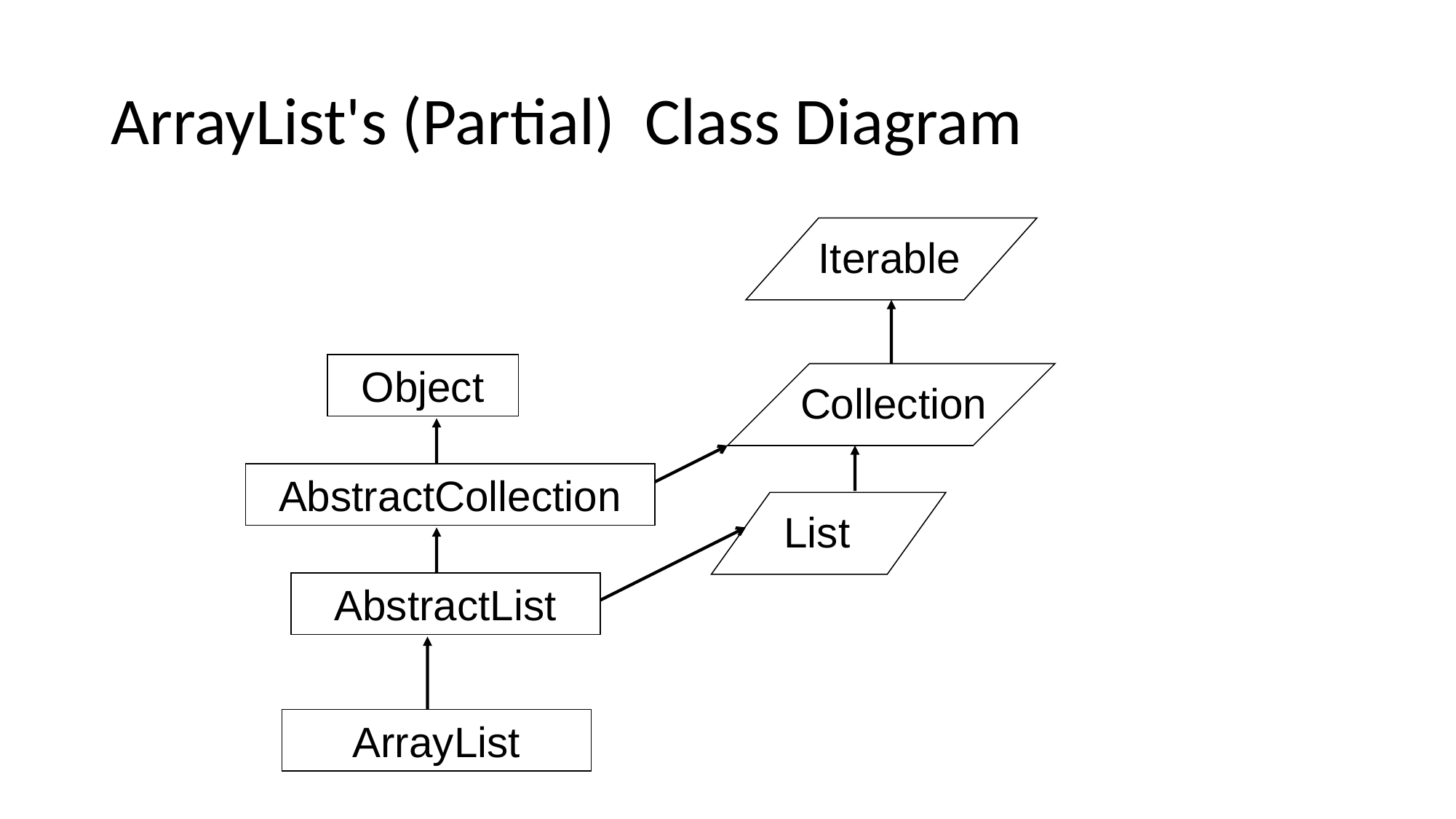

# ArrayList's (Partial)  Class Diagram

Iterable

Object

Collection

AbstractCollection

List

AbstractList

ArrayList